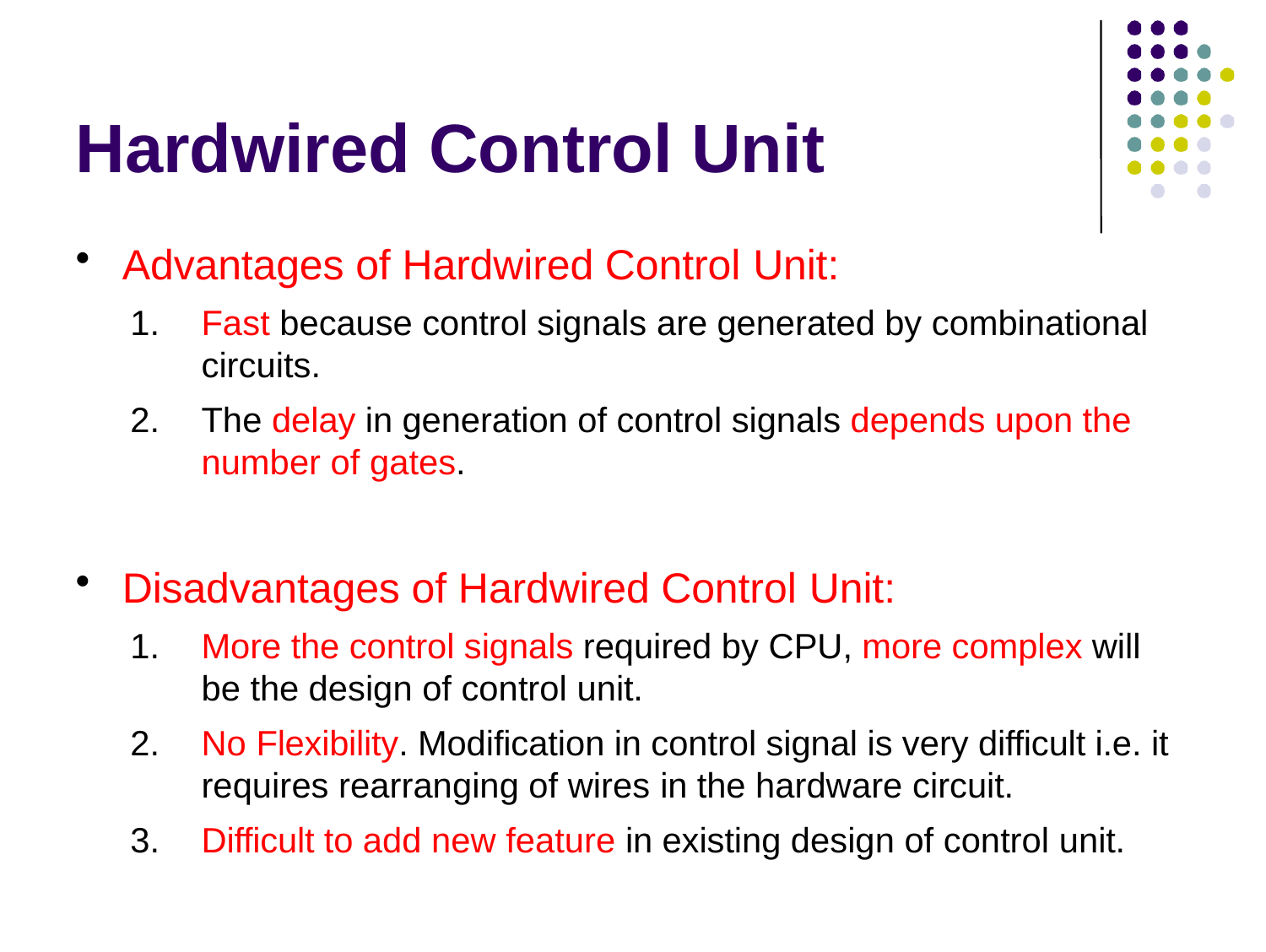

# Hardwired Control Unit
Advantages of Hardwired Control Unit:
Fast because control signals are generated by combinational  circuits.
The delay in generation of control signals depends upon the  number of gates.

Disadvantages of Hardwired Control Unit:
More the control signals required by CPU, more complex will  be the design of control unit.
No Flexibility. Modification in control signal is very difficult i.e. it  requires rearranging of wires in the hardware circuit.
Difficult to add new feature in existing design of control unit.